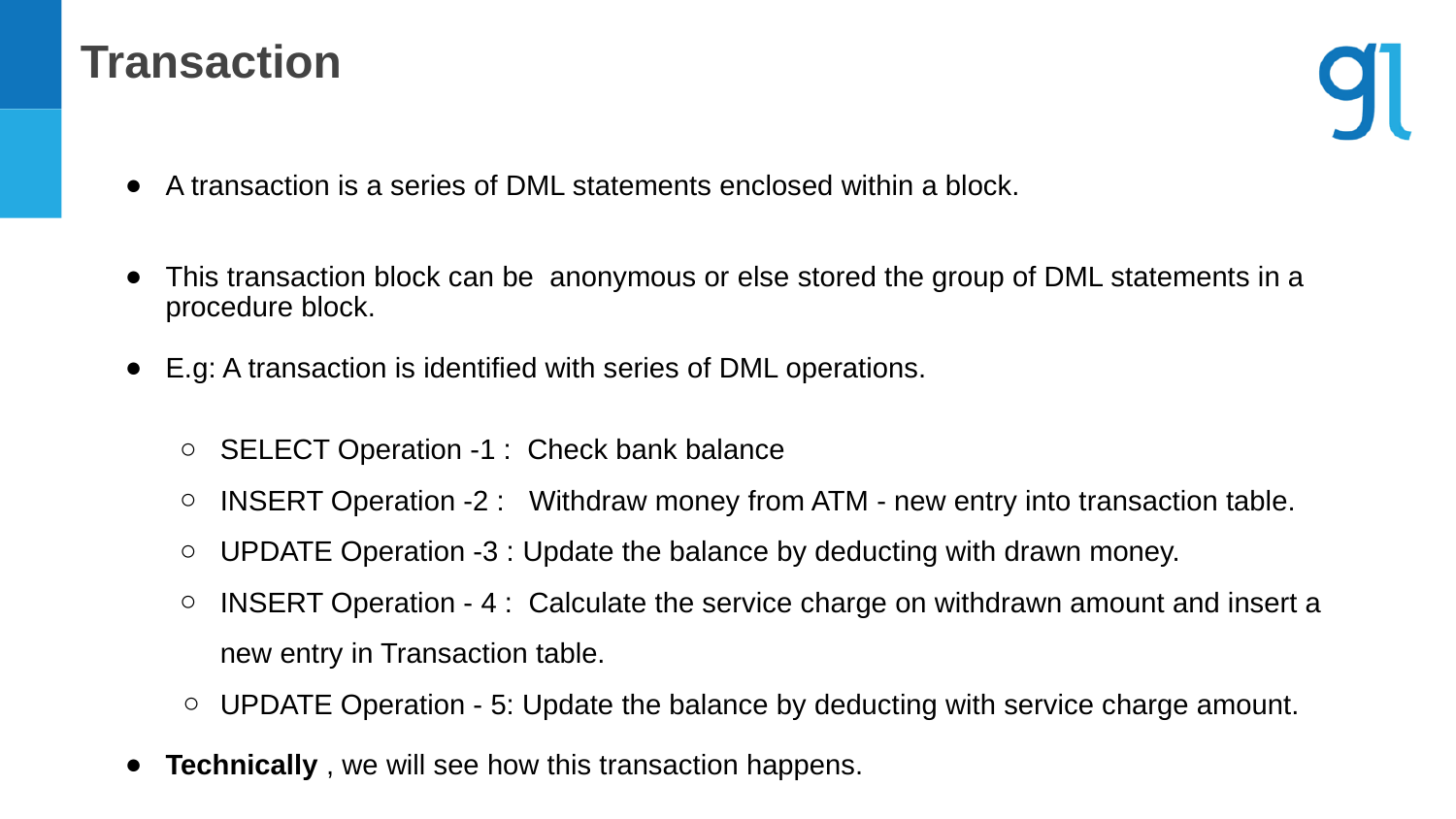

Transaction
# A transaction is a series of DML statements enclosed within a block.

This transaction block can be  anonymous or else stored the group of DML statements in a  procedure block.

E.g: A transaction is identified with series of DML operations.

SELECT Operation -1 :  Check bank balance
INSERT Operation -2 :   Withdraw money from ATM - new entry into transaction table.
UPDATE Operation -3 : Update the balance by deducting with drawn money.
INSERT Operation - 4 :  Calculate the service charge on withdrawn amount and insert a new entry in Transaction table.
UPDATE Operation - 5: Update the balance by deducting with service charge amount.

Technically , we will see how this transaction happens.